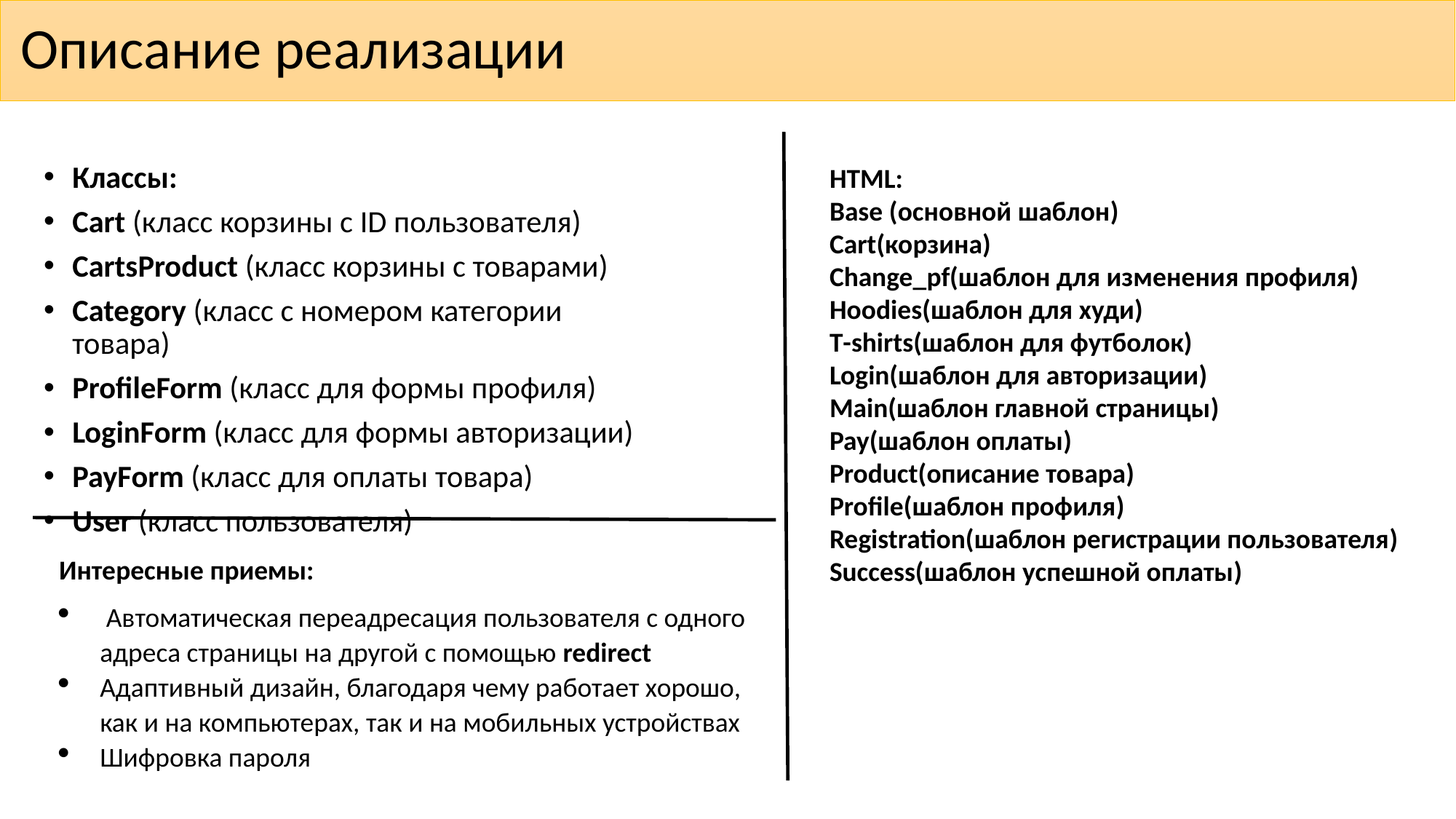

# Описание реализации
Классы:
Cart (класс корзины с ID пользователя)
CartsProduct (класс корзины с товарами)
Category (класс с номером категории товара)
ProfileForm (класс для формы профиля)
LoginForm (класс для формы авторизации)
PayForm (класс для оплаты товара)
User (класс пользователя)

HTML:
Base (основной шаблон)
Cart(корзина)
Change_pf(шаблон для изменения профиля)
Hoodies(шаблон для худи)
T-shirts(шаблон для футболок)
Login(шаблон для авторизации)
Main(шаблон главной страницы)
Pay(шаблон оплаты)
Product(описание товара)
Profile(шаблон профиля)
Registration(шаблон регистрации пользователя)
Success(шаблон успешной оплаты)

Интересные приемы:
 Автоматическая переадресация пользователя с одного адреса страницы на другой с помощью redirect
Адаптивный дизайн, благодаря чему работает хорошо, как и на компьютерах, так и на мобильных устройствах
Шифровка пароля